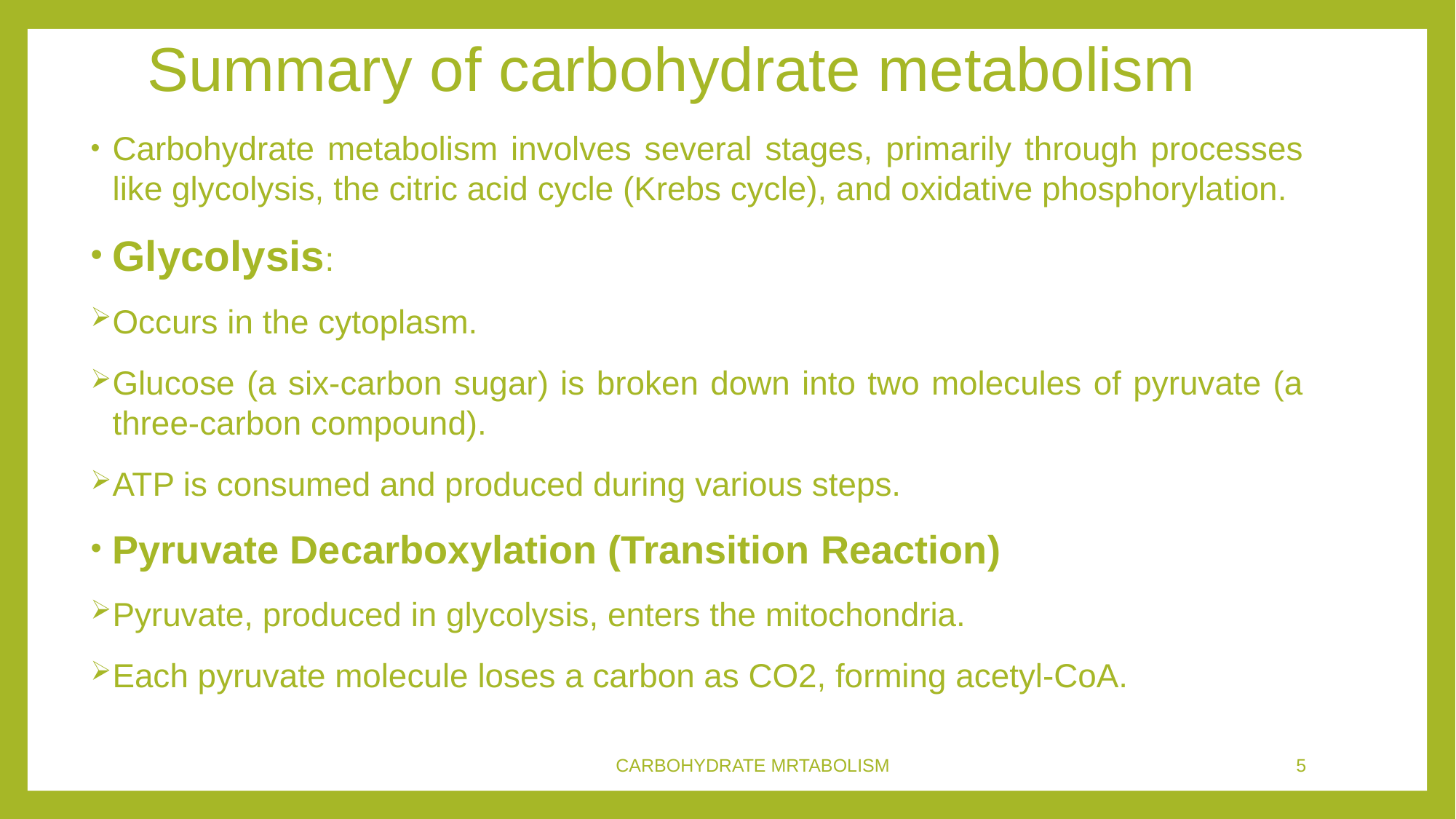

# Summary of carbohydrate metabolism
Carbohydrate metabolism involves several stages, primarily through processes like glycolysis, the citric acid cycle (Krebs cycle), and oxidative phosphorylation.
Glycolysis:
Occurs in the cytoplasm.
Glucose (a six-carbon sugar) is broken down into two molecules of pyruvate (a three-carbon compound).
ATP is consumed and produced during various steps.
Pyruvate Decarboxylation (Transition Reaction)
Pyruvate, produced in glycolysis, enters the mitochondria.
Each pyruvate molecule loses a carbon as CO2, forming acetyl-CoA.
CARBOHYDRATE MRTABOLISM
5